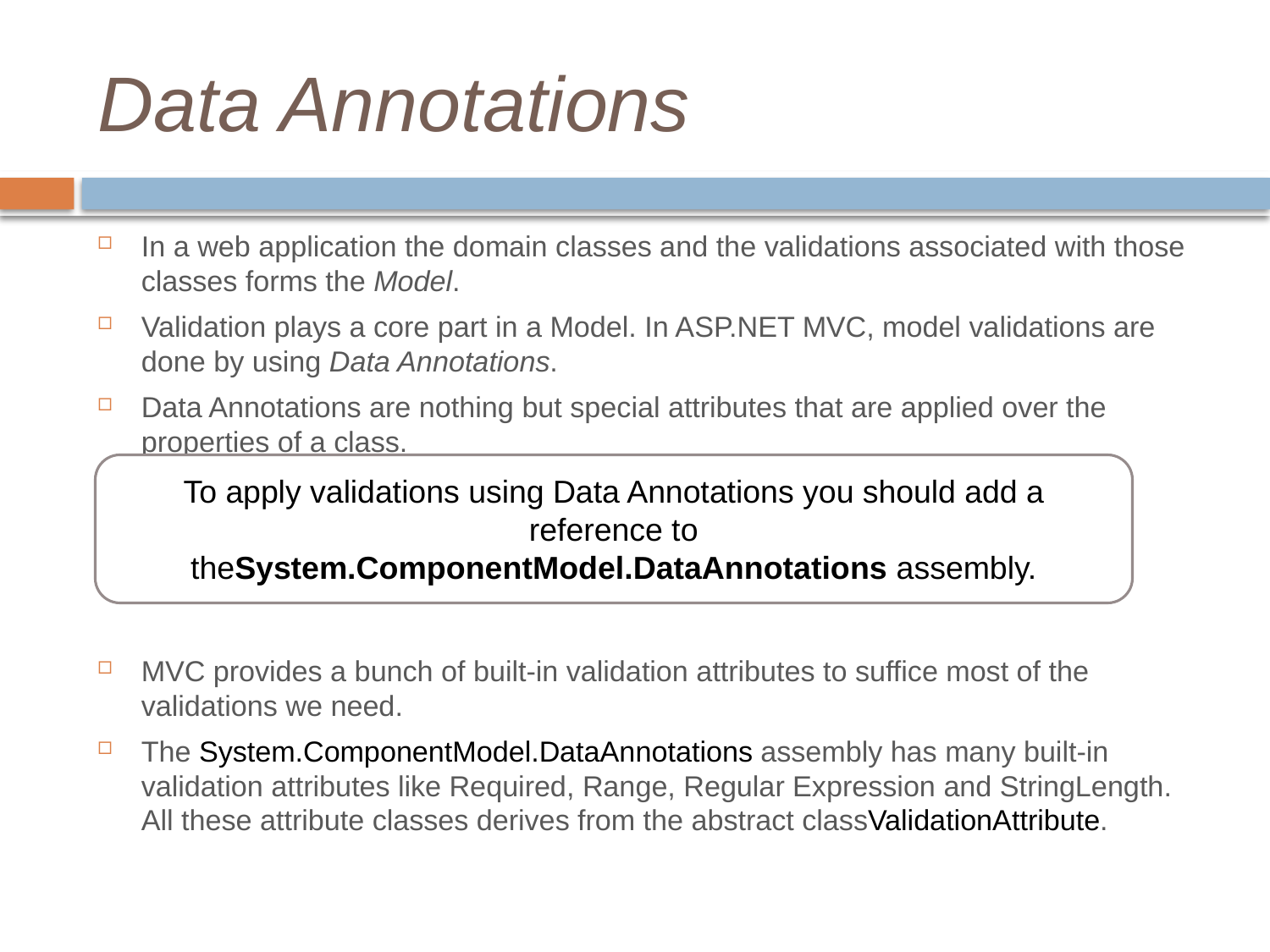

# Data Annotations
In a web application the domain classes and the validations associated with those classes forms the Model.
Validation plays a core part in a Model. In ASP.NET MVC, model validations are done by using Data Annotations.
Data Annotations are nothing but special attributes that are applied over the properties of a class.

MVC provides a bunch of built-in validation attributes to suffice most of the validations we need.
The System.ComponentModel.DataAnnotations assembly has many built-in validation attributes like Required, Range, Regular Expression and StringLength. All these attribute classes derives from the abstract classValidationAttribute.

To apply validations using Data Annotations you should add a reference to theSystem.ComponentModel.DataAnnotations assembly.